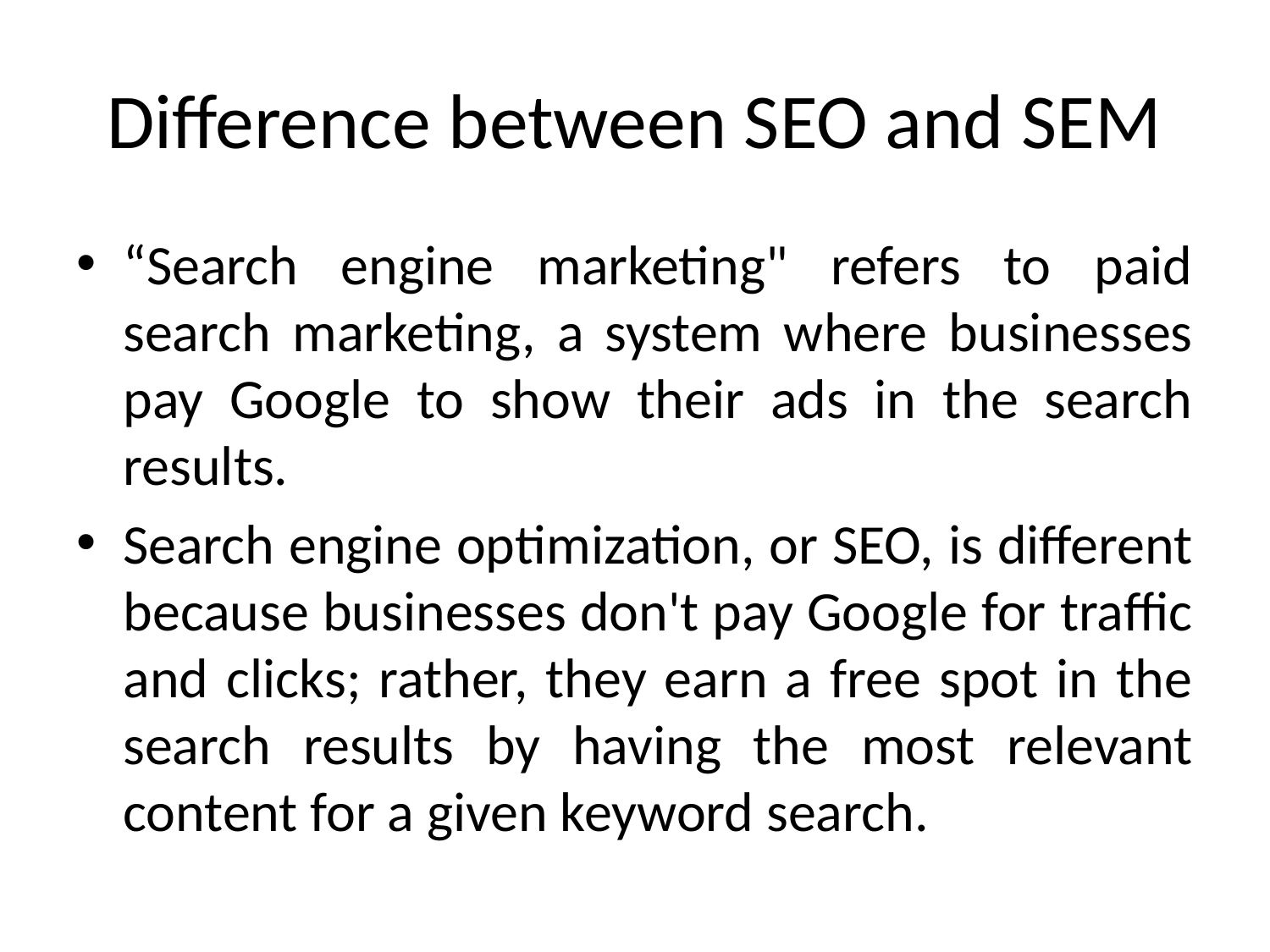

# Difference between SEO and SEM
“Search engine marketing" refers to paid search marketing, a system where businesses pay Google to show their ads in the search results.
Search engine optimization, or SEO, is different because businesses don't pay Google for traffic and clicks; rather, they earn a free spot in the search results by having the most relevant content for a given keyword search.